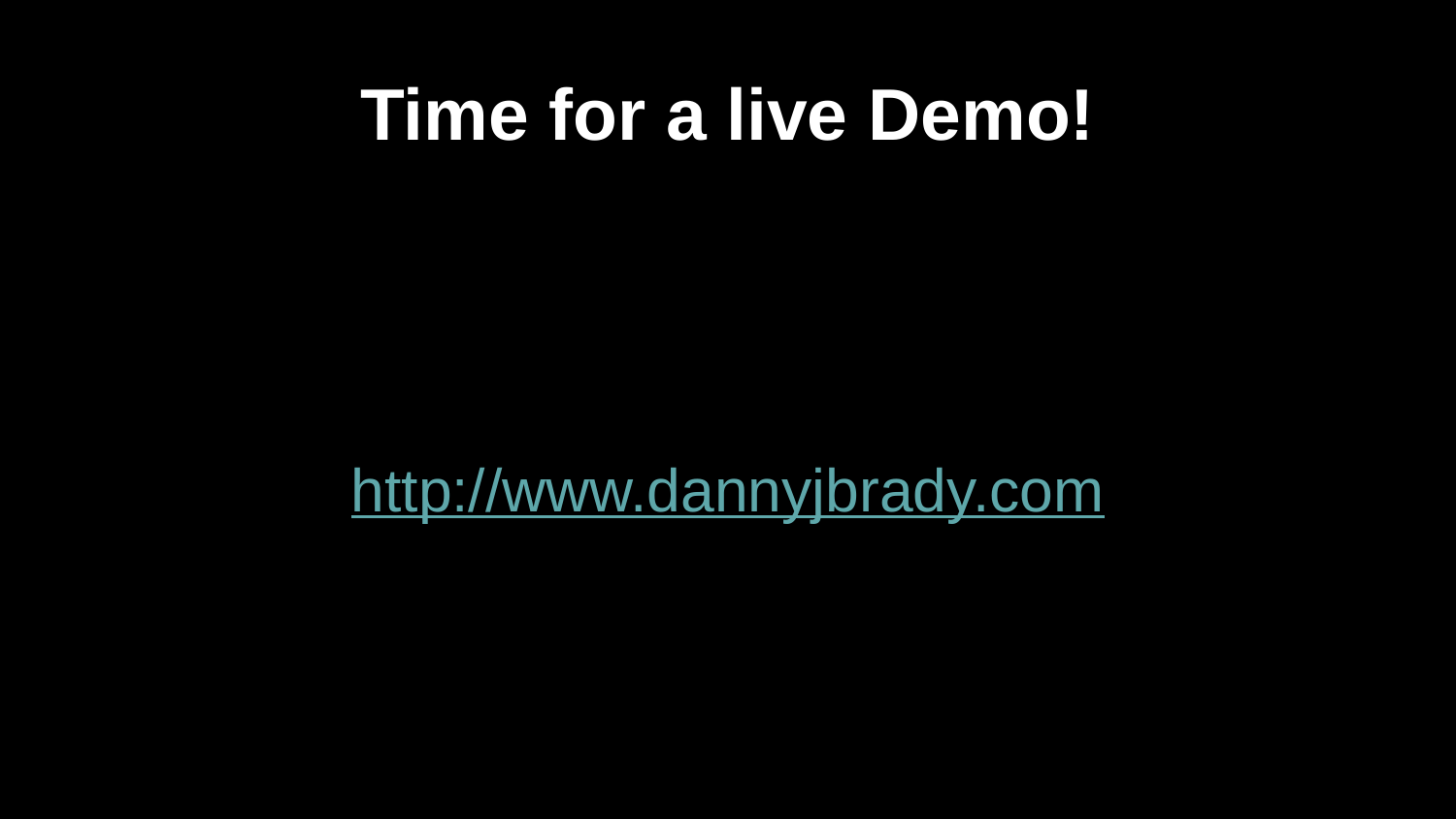

# Time for a live Demo!
http://www.dannyjbrady.com